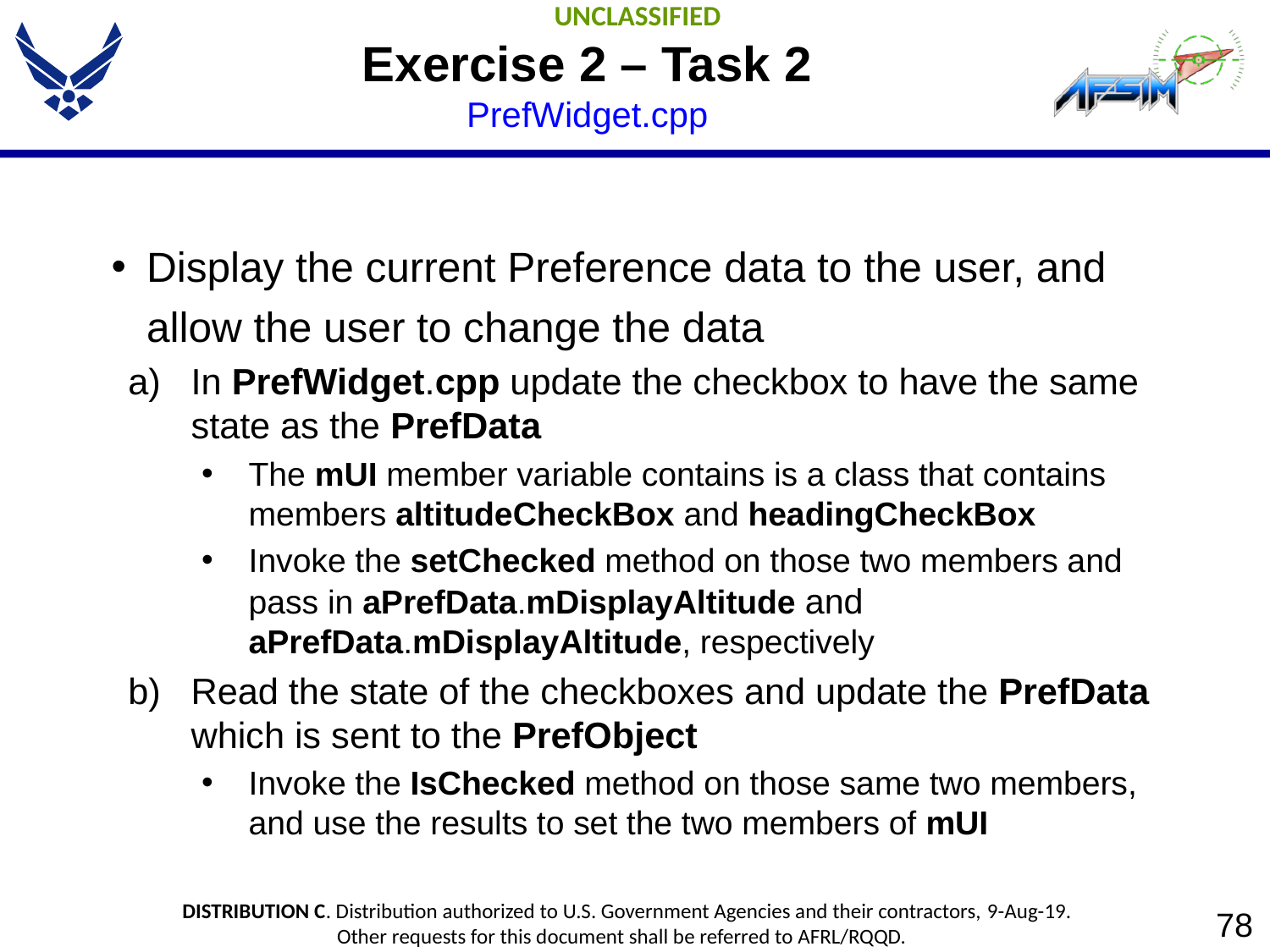

# Exercise 2 – Task 2 PrefWidget.cpp
Display the current Preference data to the user, and allow the user to change the data
In PrefWidget.cpp update the checkbox to have the same state as the PrefData
The mUI member variable contains is a class that contains members altitudeCheckBox and headingCheckBox
Invoke the setChecked method on those two members and pass in aPrefData.mDisplayAltitude and aPrefData.mDisplayAltitude, respectively
Read the state of the checkboxes and update the PrefData which is sent to the PrefObject
Invoke the IsChecked method on those same two members, and use the results to set the two members of mUI